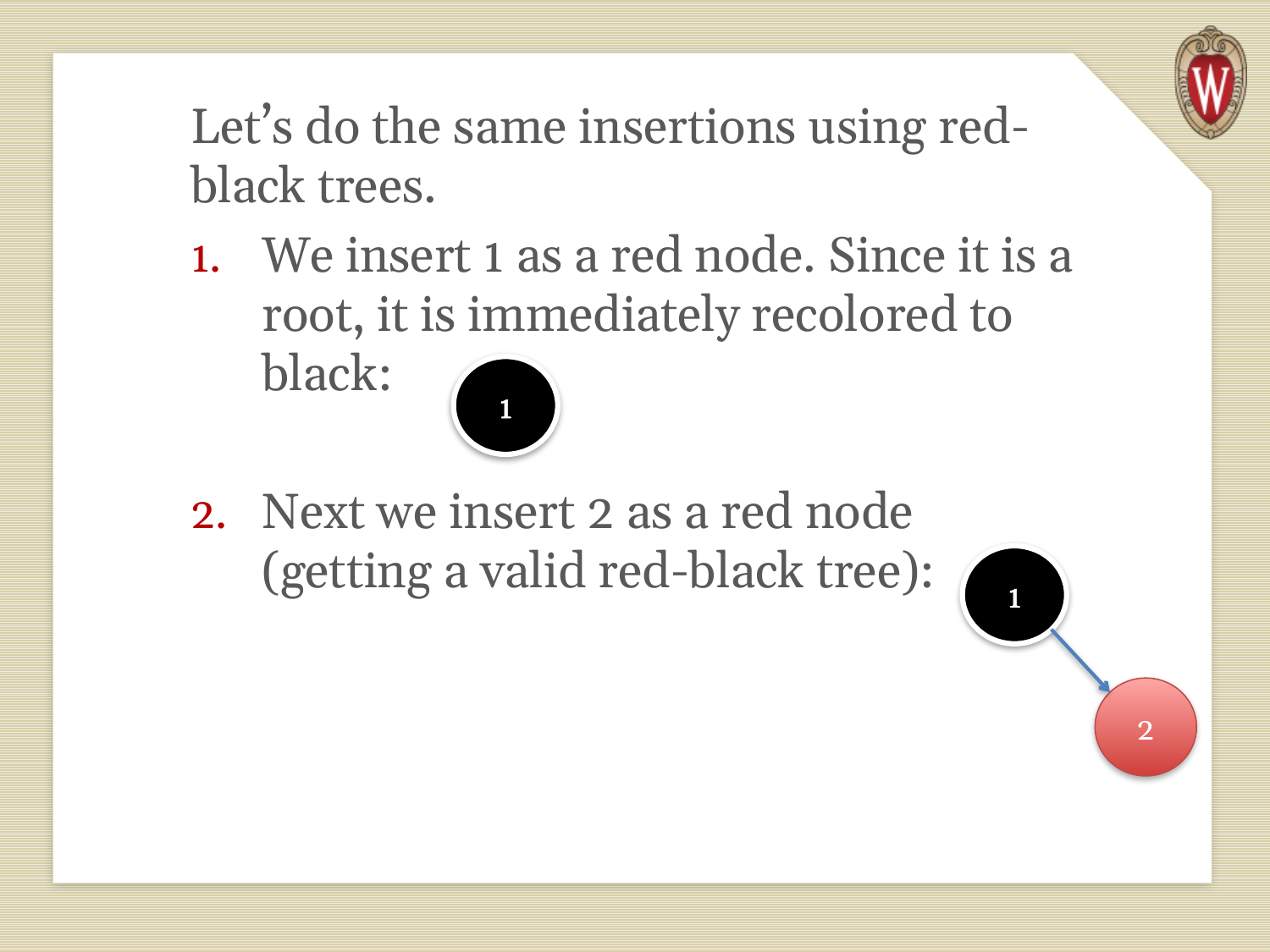

Let’s do the same insertions using red-black trees.
We insert 1 as a red node. Since it is a root, it is immediately recolored to black:

Next we insert 2 as a red node (getting a valid red-black tree):

1
1
2